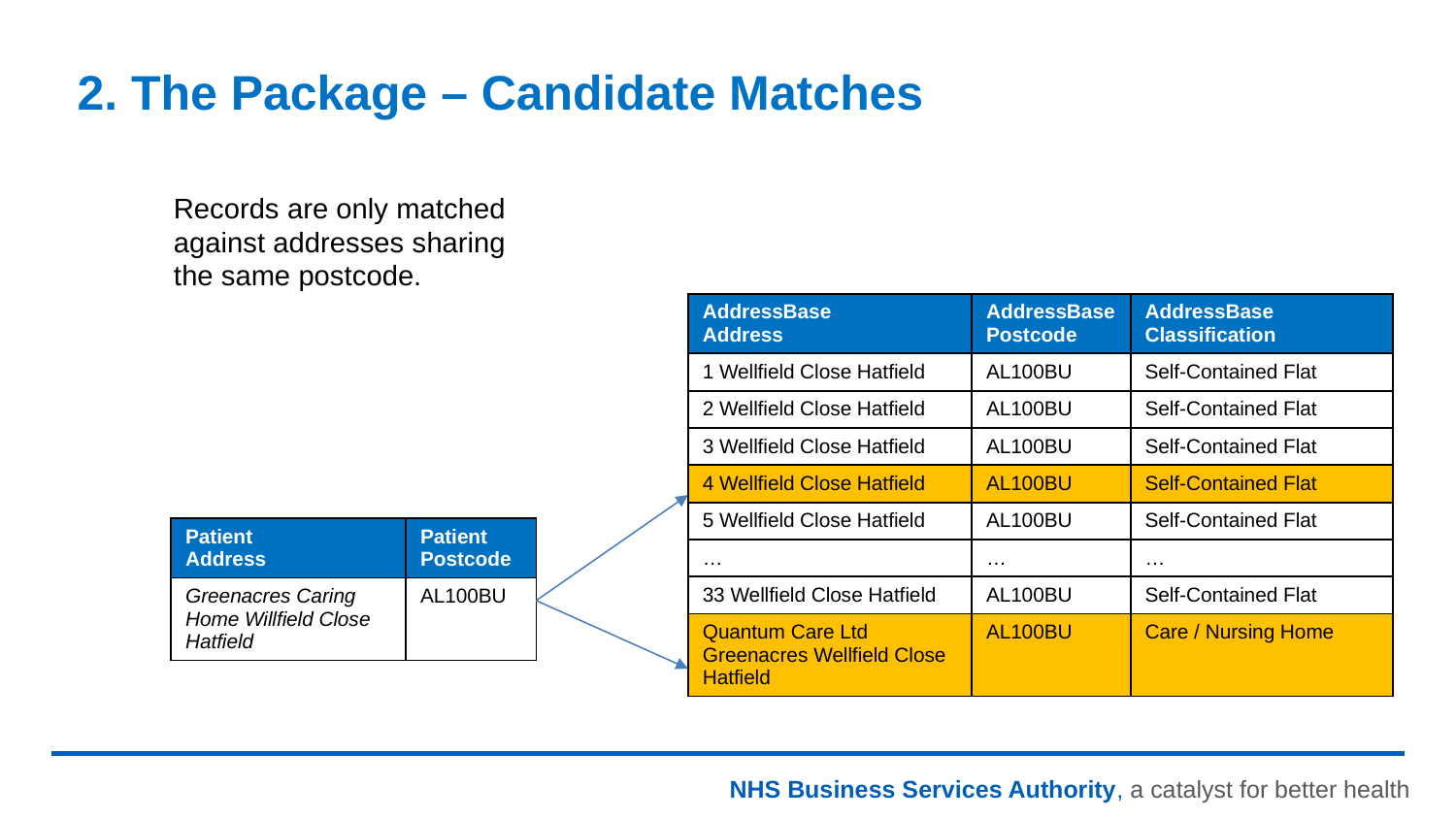

# 2. The Package – Candidate Matches
Records are only matched against addresses sharing the same postcode.
| AddressBase Address | AddressBase Postcode | AddressBase Classification |
| --- | --- | --- |
| 1 Wellfield Close Hatfield | AL100BU | Self-Contained Flat |
| 2 Wellfield Close Hatfield | AL100BU | Self-Contained Flat |
| 3 Wellfield Close Hatfield | AL100BU | Self-Contained Flat |
| 4 Wellfield Close Hatfield | AL100BU | Self-Contained Flat |
| 5 Wellfield Close Hatfield | AL100BU | Self-Contained Flat |
| … | … | … |
| 33 Wellfield Close Hatfield | AL100BU | Self-Contained Flat |
| Quantum Care Ltd Greenacres Wellfield Close Hatfield | AL100BU | Care / Nursing Home |
| Patient Address | Patient Postcode |
| --- | --- |
| Greenacres Caring Home Willfield Close Hatfield | AL100BU |